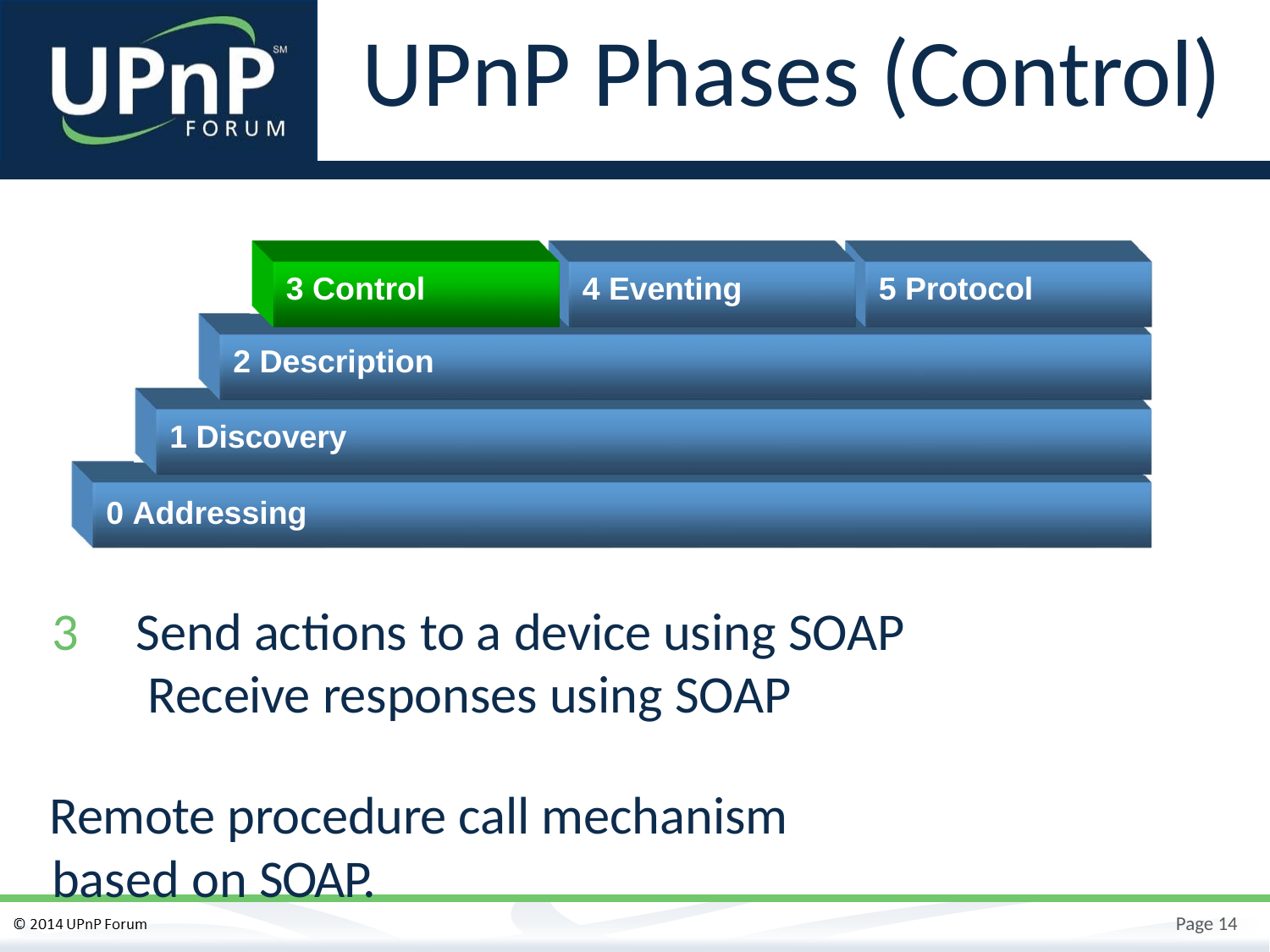

# UPnP Phases (Control)

3 Control
4 Eventing
5 Protocol

2 Description

1 Discovery

0 Addressing
3	Send actions to a device using SOAP  Receive responses using SOAP

Remote procedure call mechanism based on SOAP.
Page 14